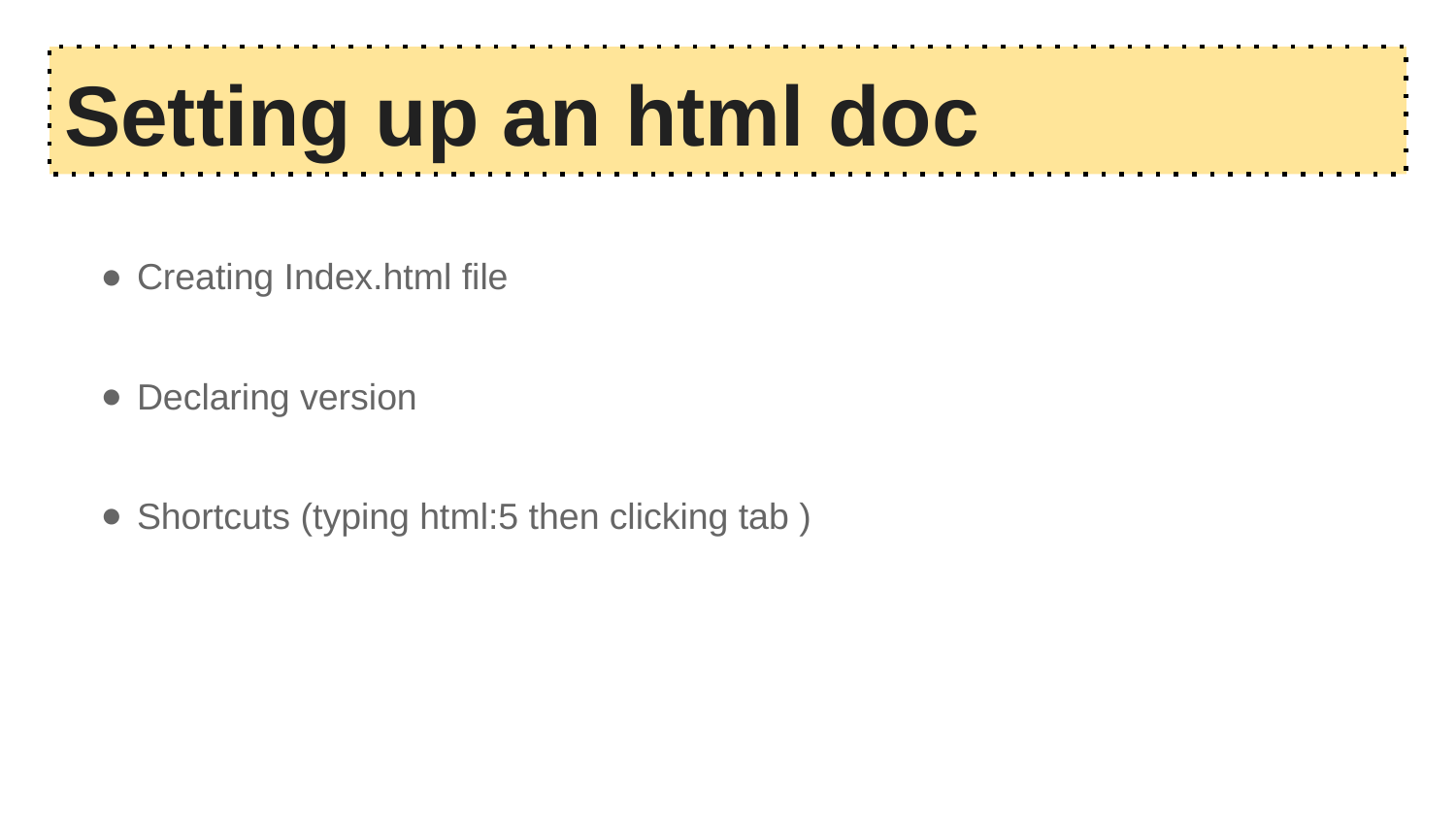

# Setting up an html doc
Creating Index.html file
Declaring version
Shortcuts (typing html:5 then clicking tab )